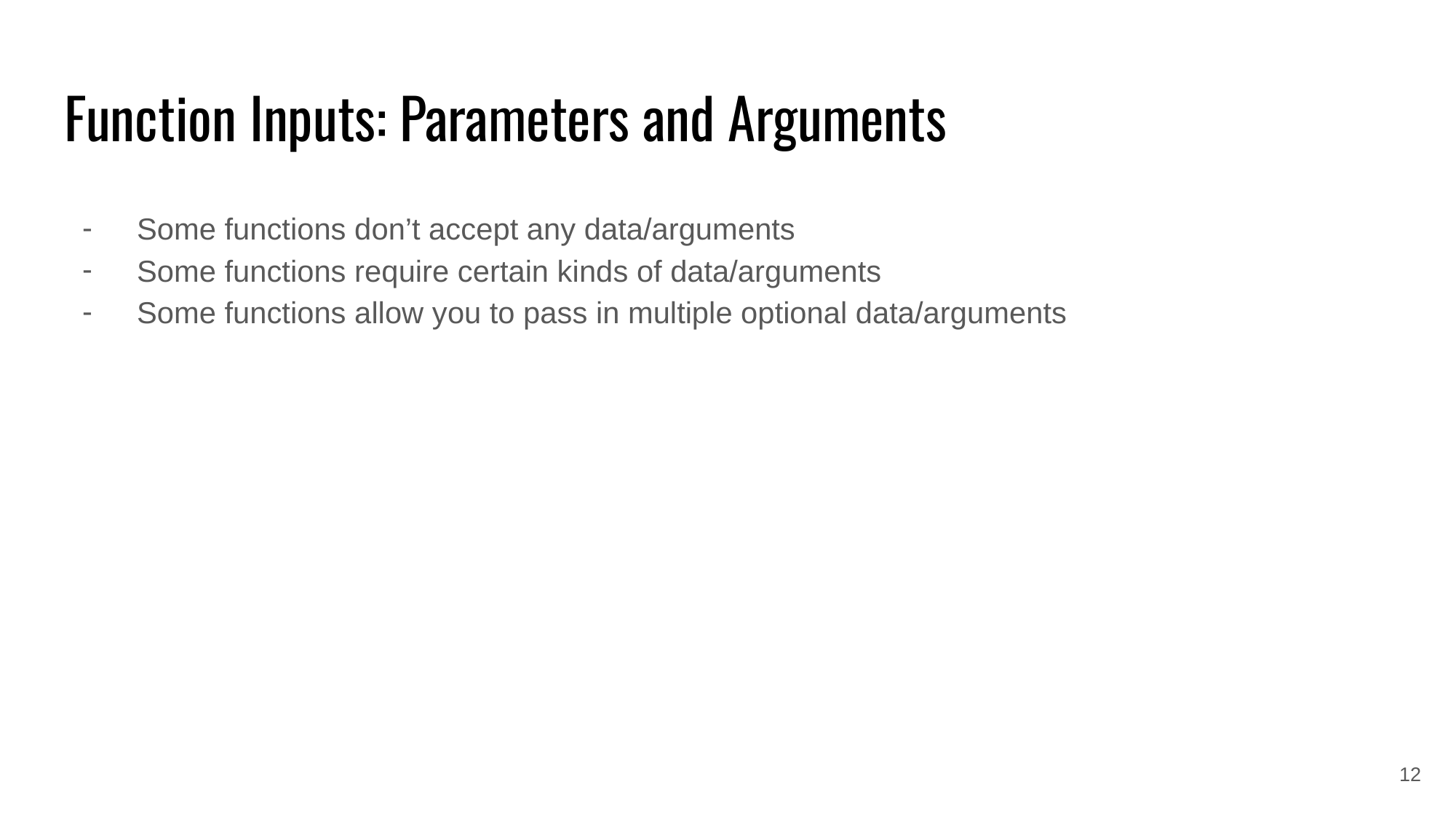

# Function Inputs: Parameters and Arguments
Some functions don’t accept any data/arguments
Some functions require certain kinds of data/arguments
Some functions allow you to pass in multiple optional data/arguments
12